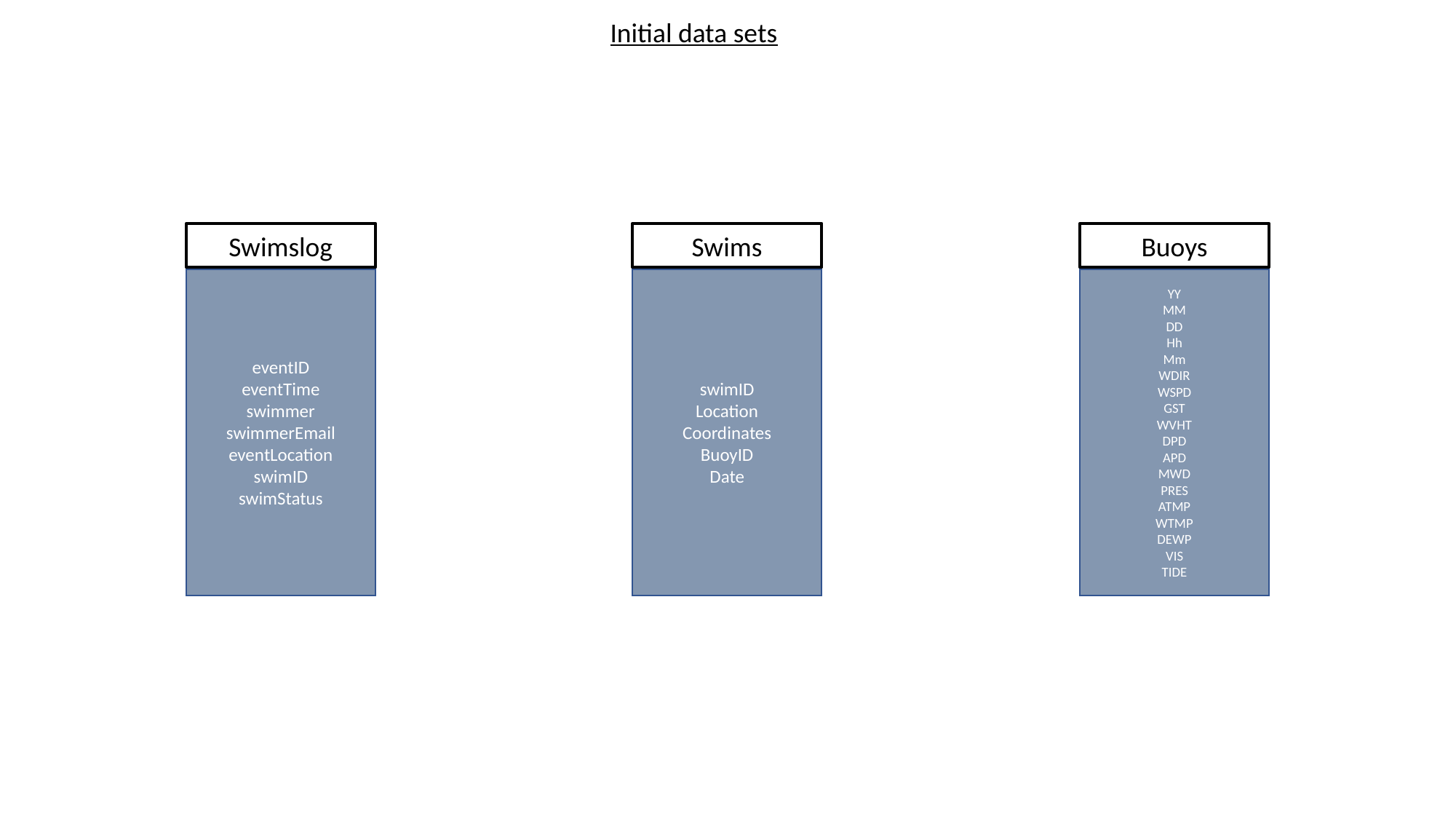

Initial data sets
Swimslog
eventID
eventTime
swimmer
swimmerEmail
eventLocation
swimID
swimStatus
Swims
swimID
Location
Coordinates
BuoyID
Date
Buoys
YY
MM
DD
Hh
Mm
WDIR
WSPD
GST
WVHT
DPD
APD
MWD
PRES
ATMP
WTMP
DEWP
VIS
TIDE